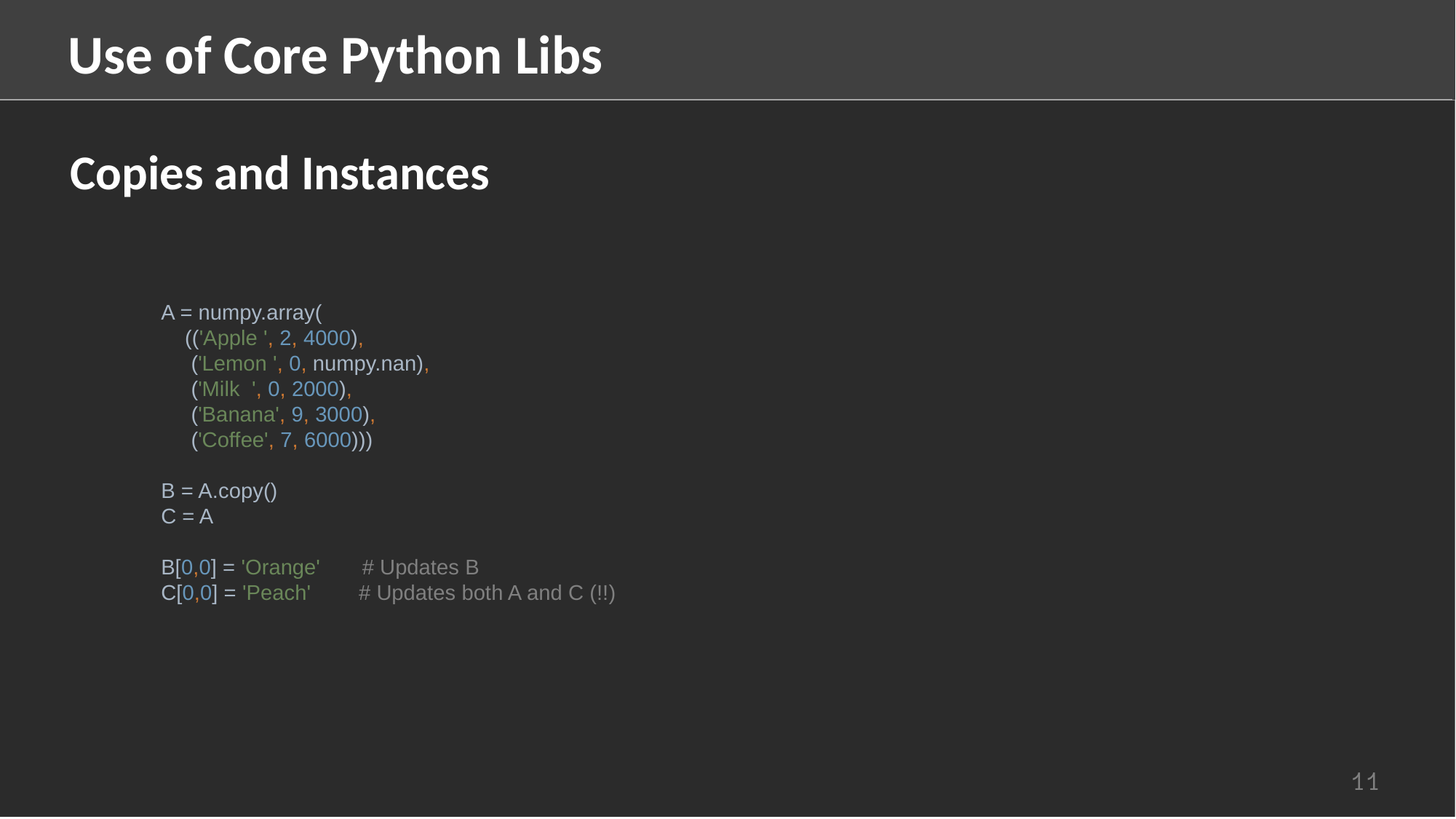

Use of Core Python Libs
Copies and Instances
A = numpy.array(
    (('Apple ', 2, 4000),
     ('Lemon ', 0, numpy.nan),
     ('Milk  ', 0, 2000),
     ('Banana', 9, 3000),
     ('Coffee', 7, 6000)))
B = A.copy()
C = A
B[0,0] = 'Orange'       # Updates B
C[0,0] = 'Peach'        # Updates both A and C (!!)